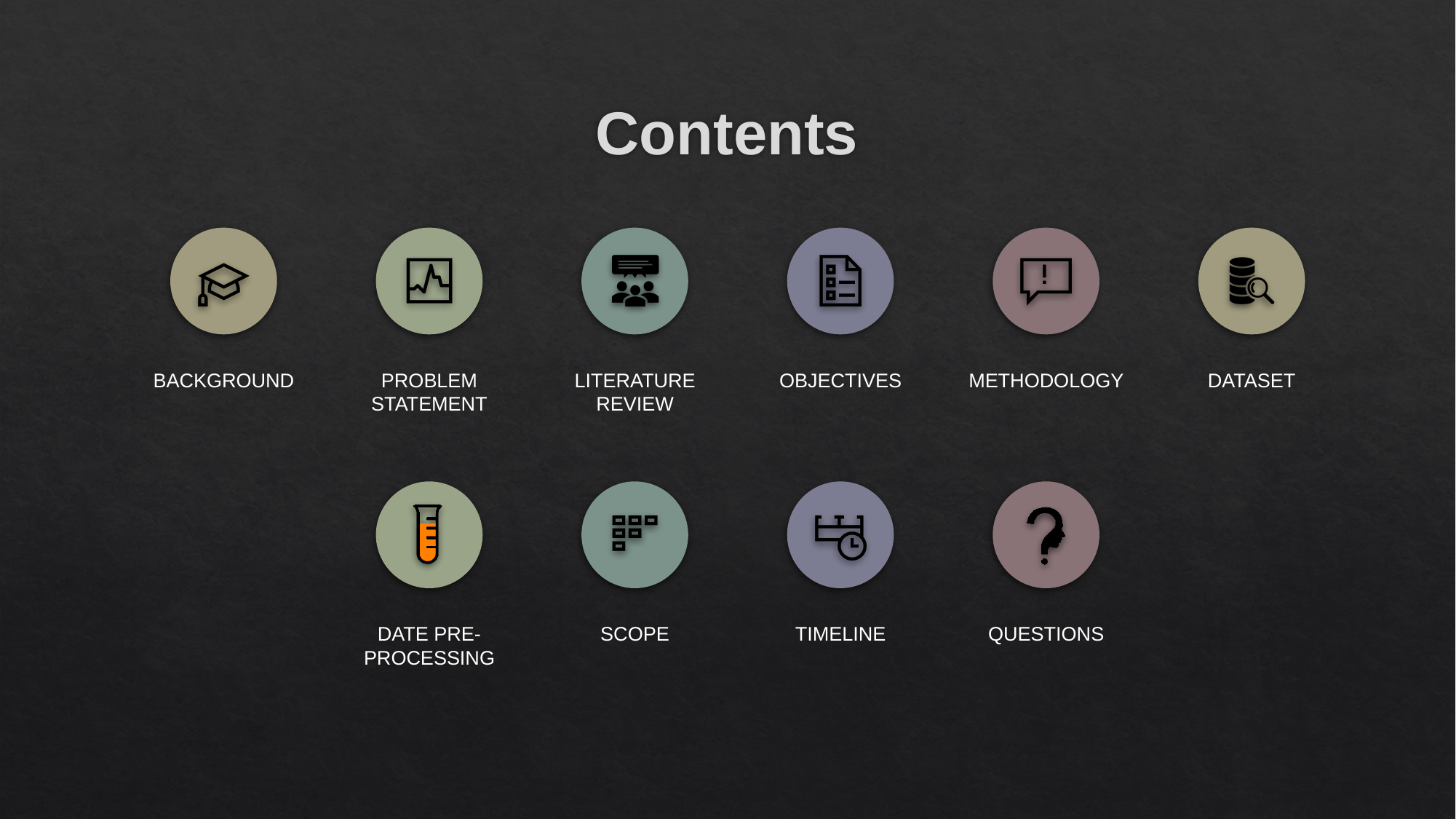

# Contents
Background
Problem Statement
Literature Review
Objectives
Methodology
Dataset
Date Pre-Processing
Scope
Timeline
Questions